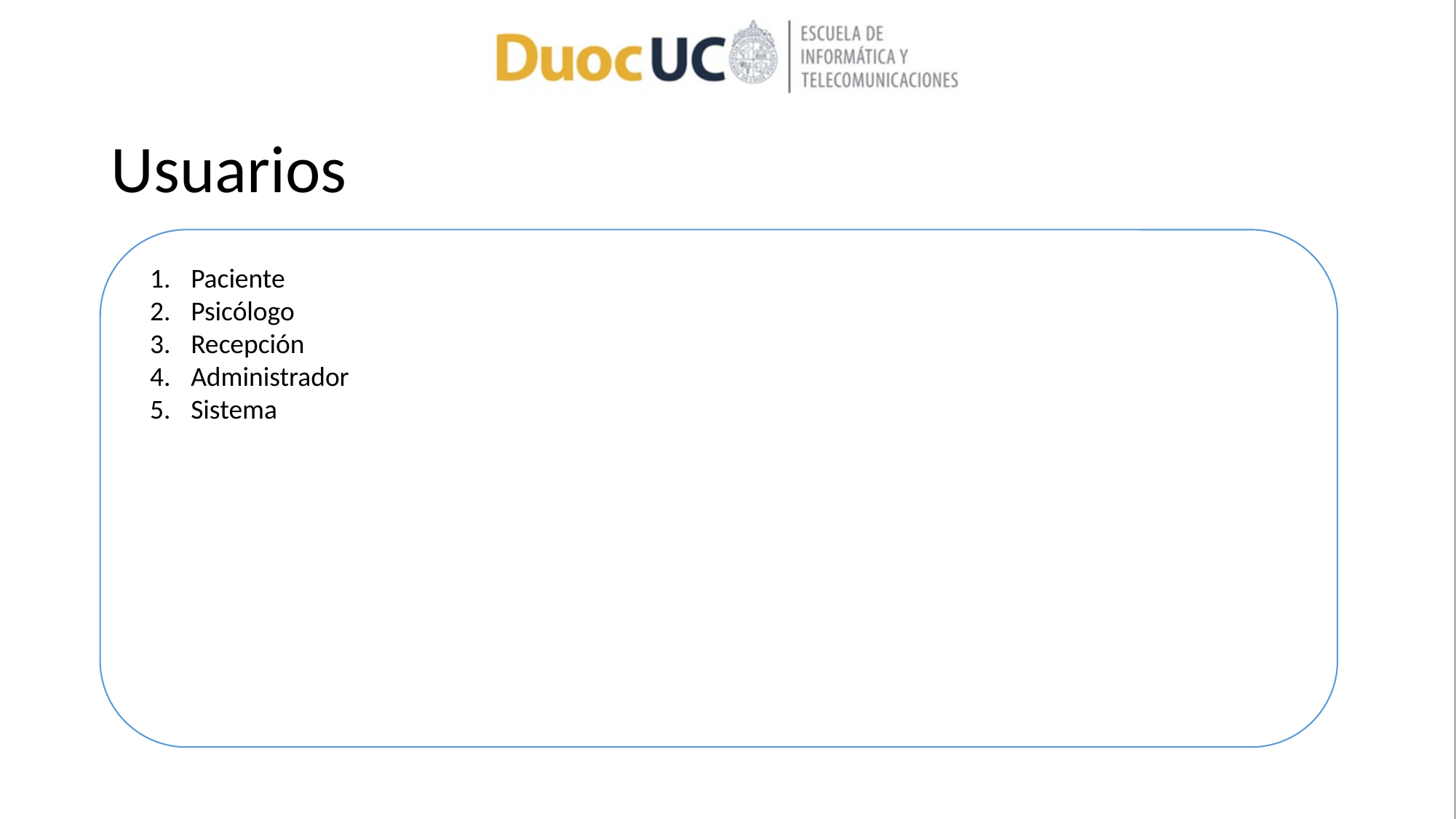

# Usuarios
Paciente
Psicólogo
Recepción
Administrador
Sistema